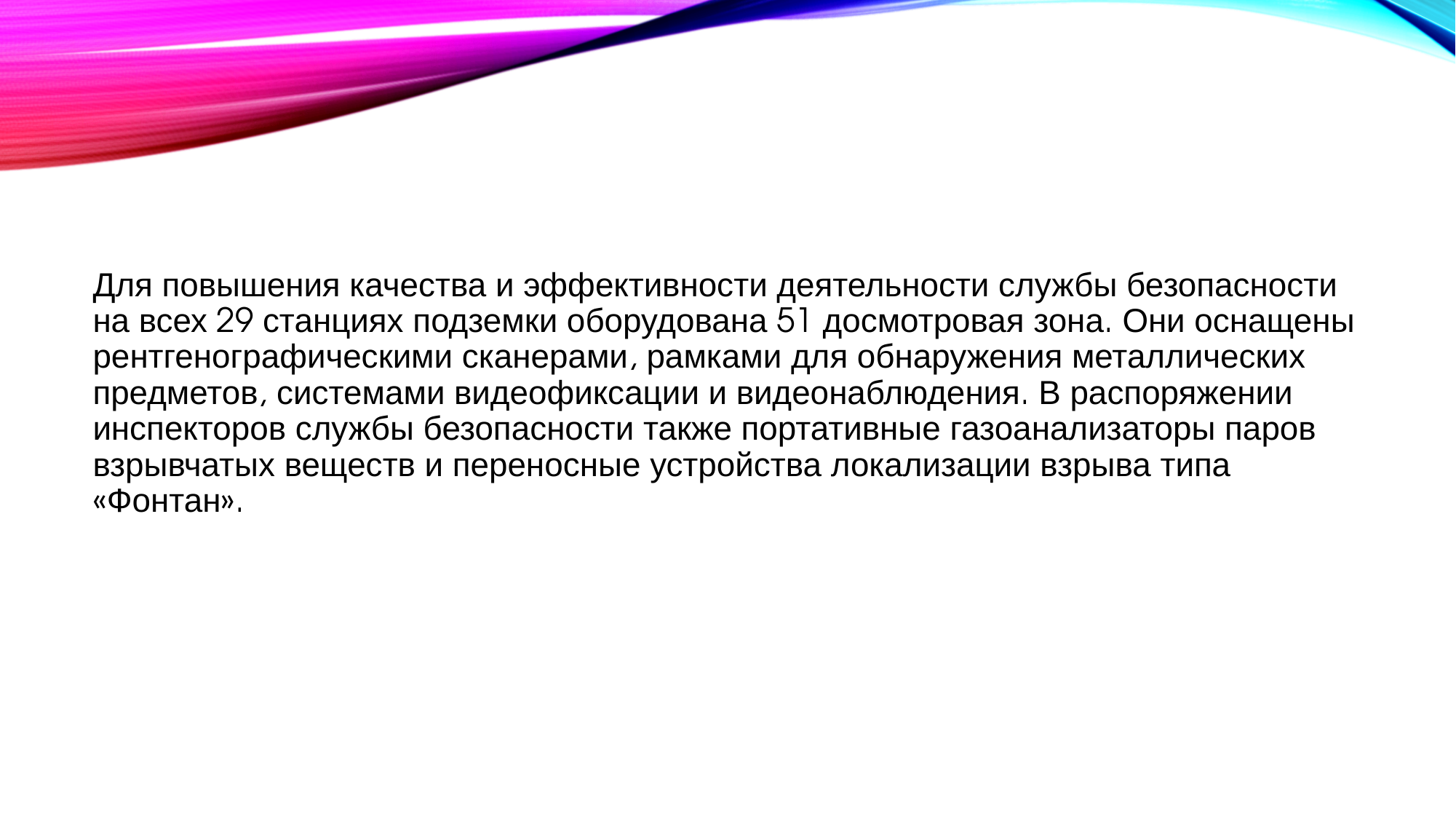

Для повышения качества и эффективности деятельности службы безопасности на всех 29 станциях подземки оборудована 51 досмотровая зона. Они оснащены рентгенографическими сканерами, рамками для обнаружения металлических предметов, системами видеофиксации и видеонаблюдения. В распоряжении инспекторов службы безопасности также портативные газоанализаторы паров взрывчатых веществ и переносные устройства локализации взрыва типа «Фонтан».